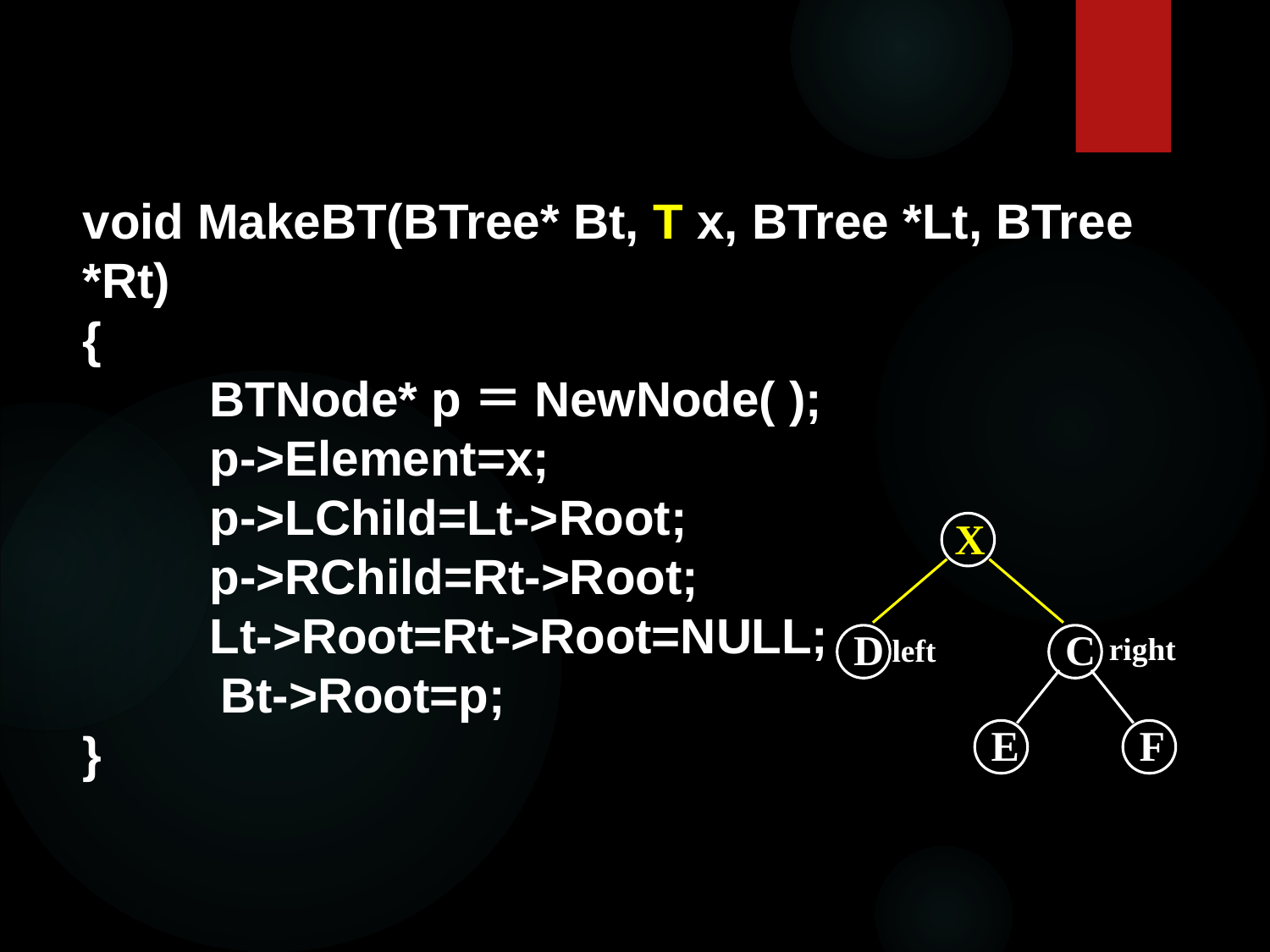

void MakeBT(BTree* Bt, T x, BTree *Lt, BTree *Rt)
{
	BTNode* p＝NewNode( );
	p->Element=x;
	p->LChild=Lt->Root;
	p->RChild=Rt->Root;
	Lt->Root=Rt->Root=NULL;
          Bt->Root=p;
}
X

D

left
C

E

F

right